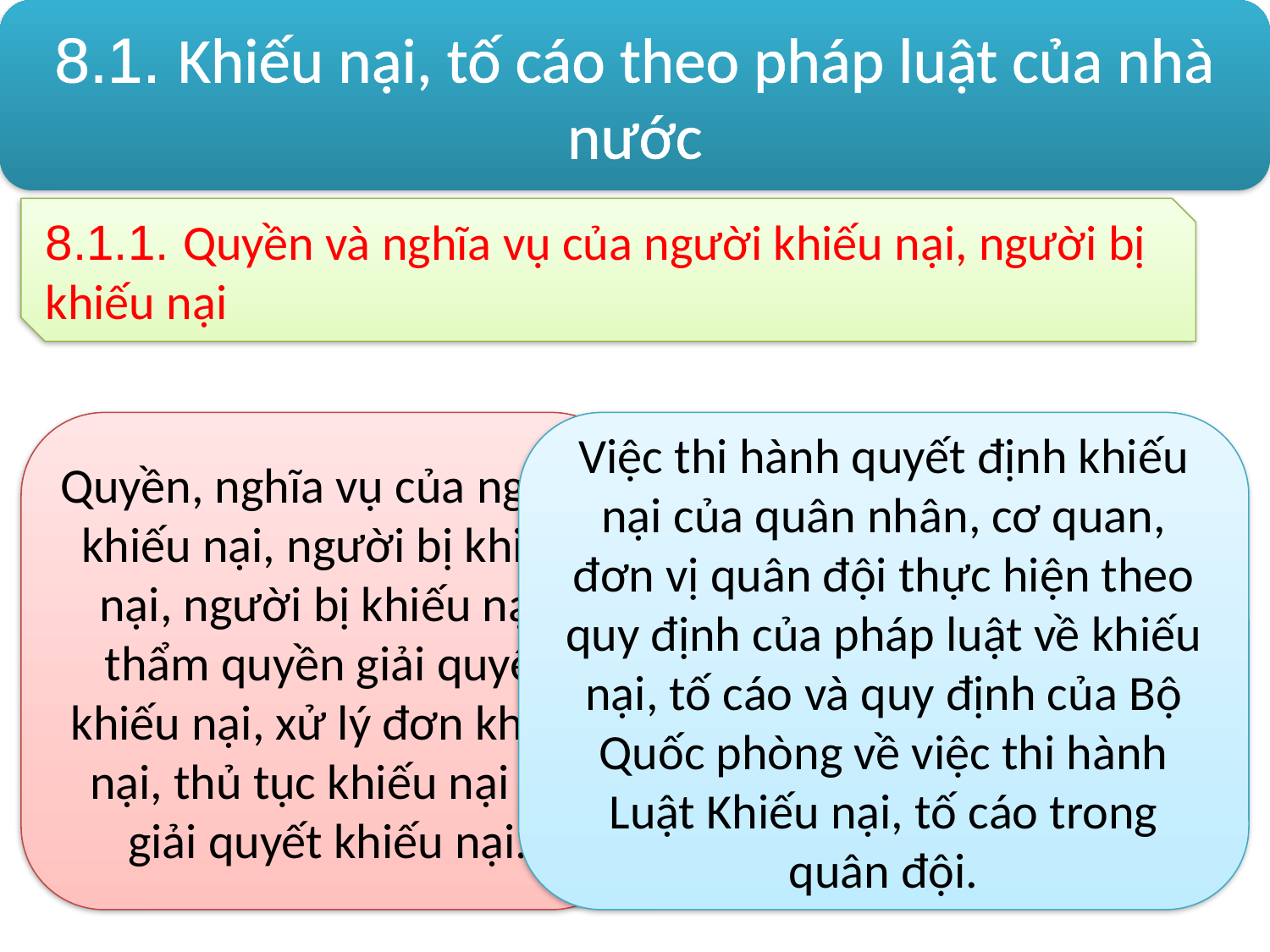

8.1. Khiếu nại, tố cáo theo pháp luật của nhà nước
8.1.1. Quyền và nghĩa vụ của người khiếu nại, người bị khiếu nại
Quyền, nghĩa vụ của người khiếu nại, người bị khiếu nại, người bị khiếu nại; thẩm quyền giải quyết khiếu nại, xử lý đơn khiếu nại, thủ tục khiếu nại và giải quyết khiếu nại.
Việc thi hành quyết định khiếu nại của quân nhân, cơ quan, đơn vị quân đội thực hiện theo quy định của pháp luật về khiếu nại, tố cáo và quy định của Bộ Quốc phòng về việc thi hành Luật Khiếu nại, tố cáo trong quân đội.